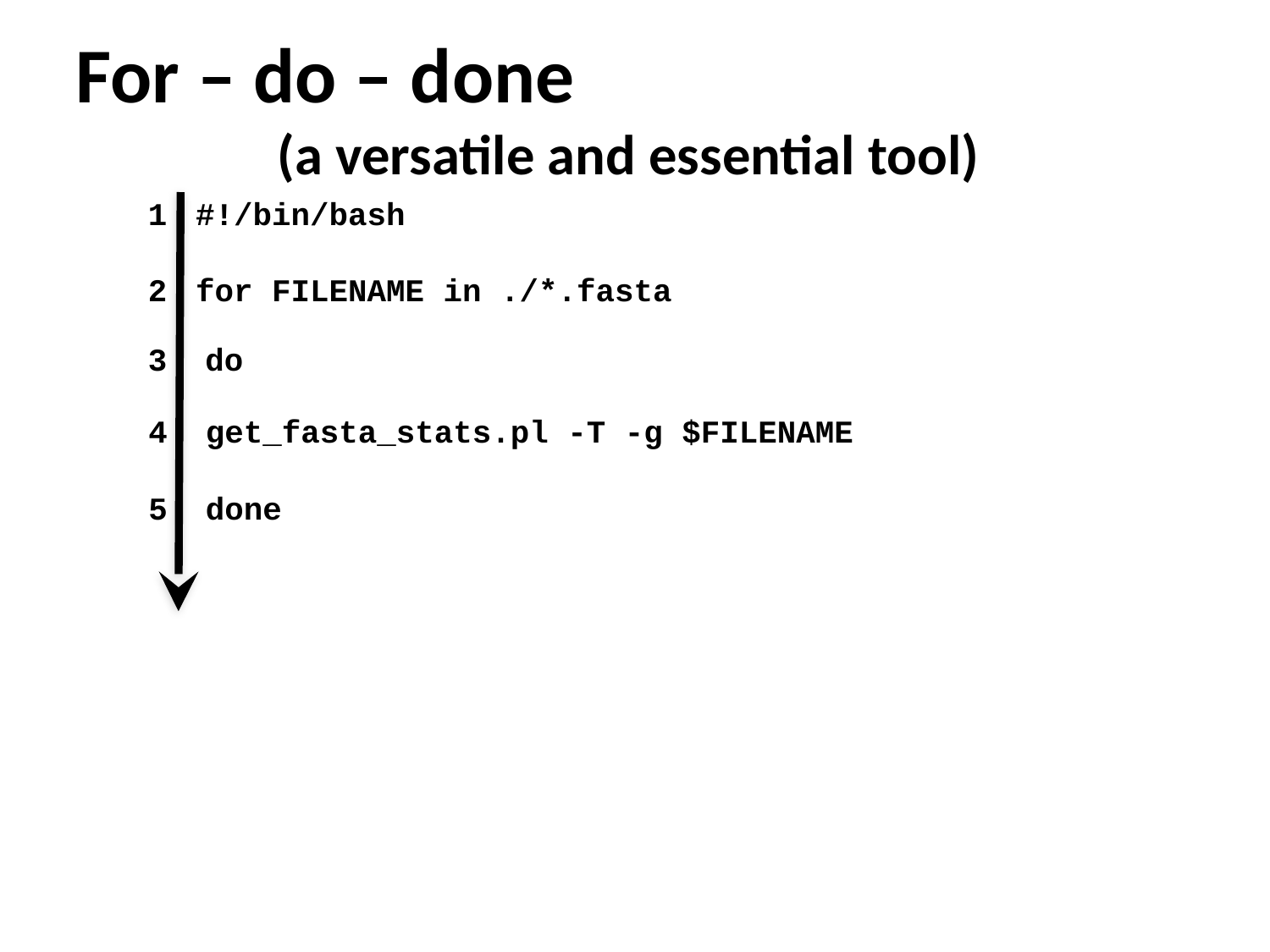

For – do – done
(a versatile and essential tool)
#!/bin/bash

for FILENAME in ./*.fasta

3  do
4  get_fasta_stats.pl -T -g $FILENAME
5  done